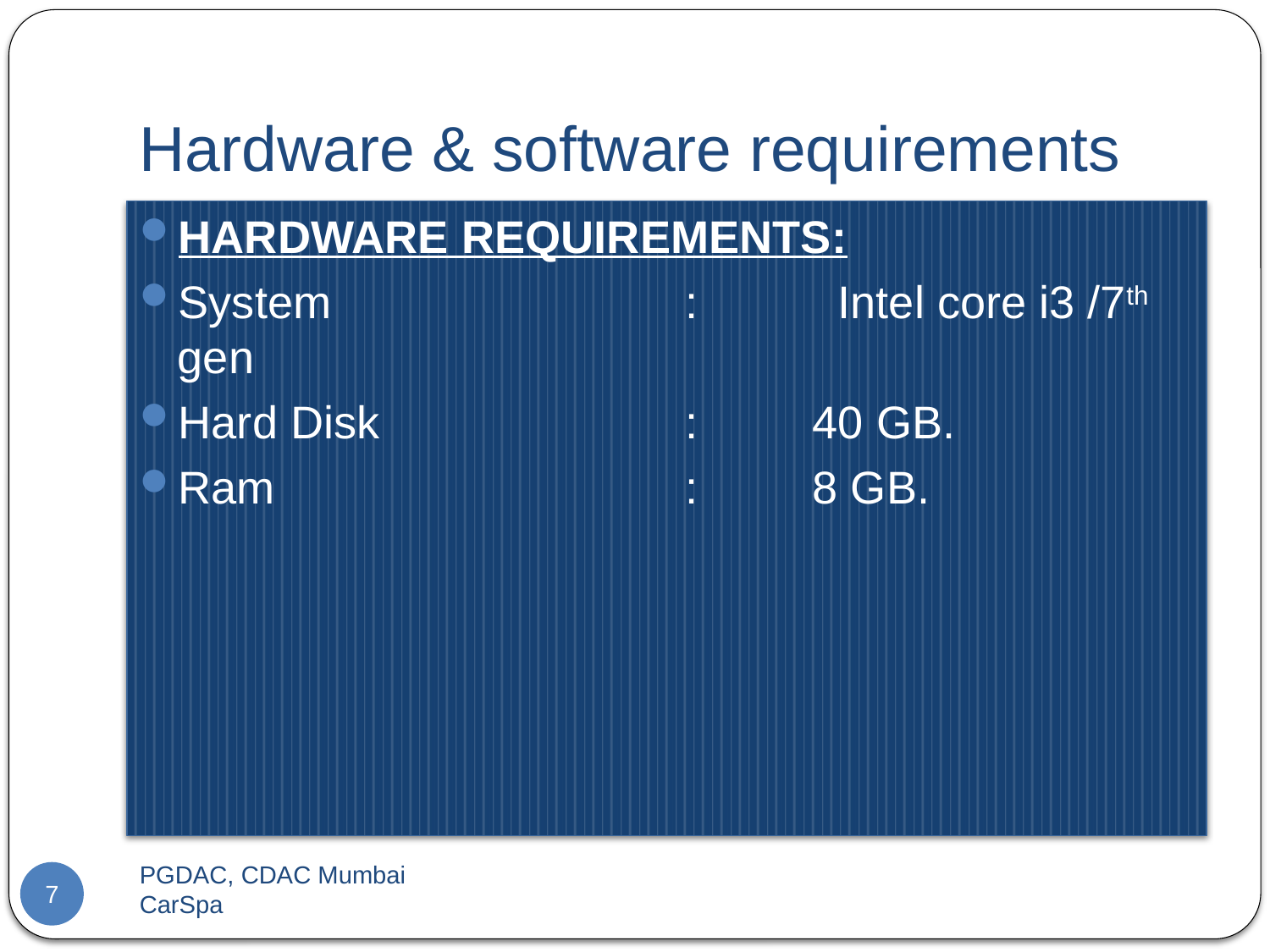

# Hardware & software requirements
HARDWARE REQUIREMENTS:
System			:           Intel core i3 /7th gen
Hard Disk           		: 	40 GB.
Ram				: 	8 GB.
PGDAC, CDAC Mumbai 		CarSpa
7